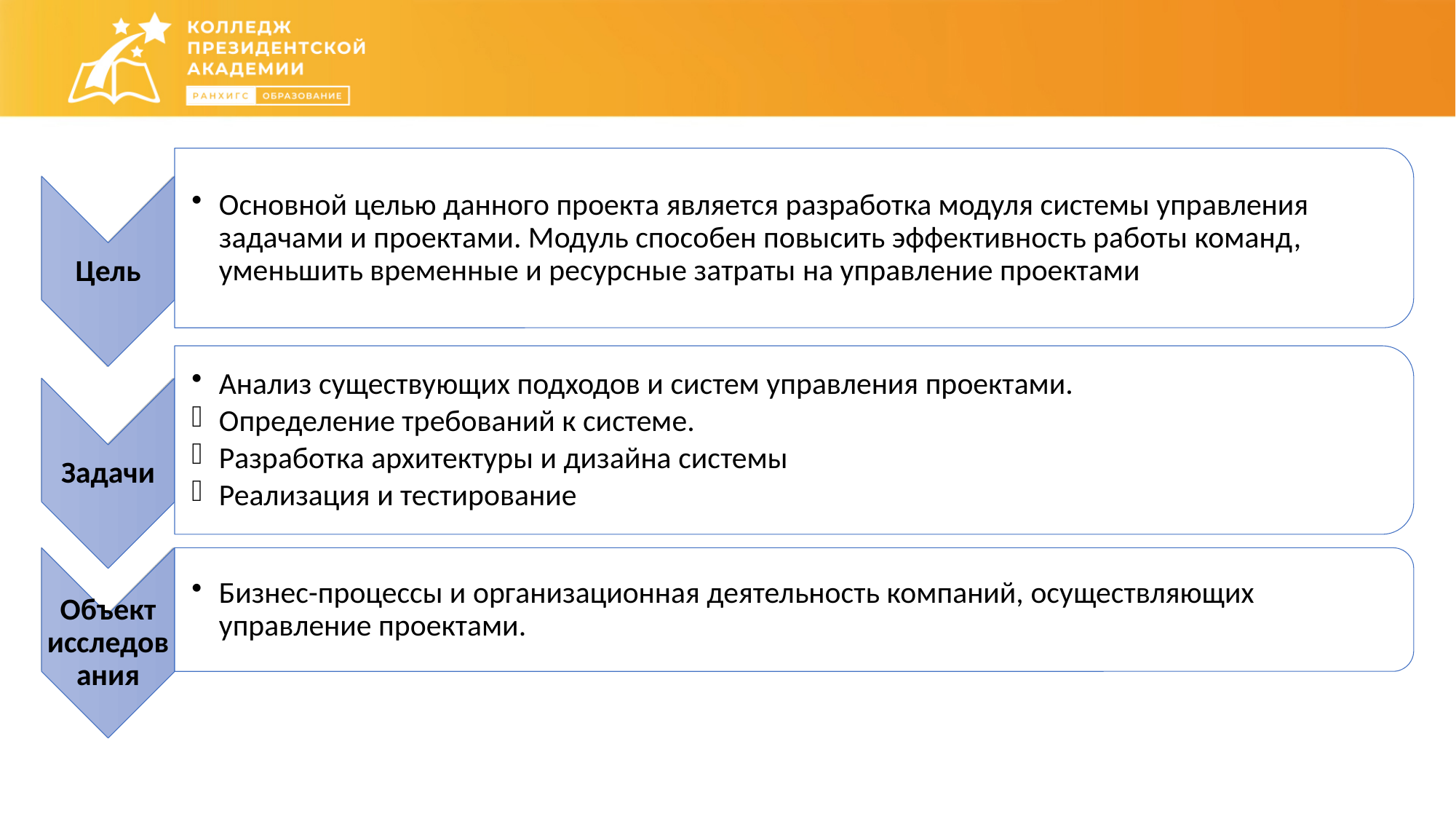

Цель
Основной целью данного проекта является разработка модуля системы управления задачами и проектами. Модуль способен повысить эффективность работы команд, уменьшить временные и ресурсные затраты на управление проектами
Задачи
Анализ существующих подходов и систем управления проектами.
Определение требований к системе.
Разработка архитектуры и дизайна системы
Реализация и тестирование
Объект исследования
Бизнес-процессы и организационная деятельность компаний, осуществляющих управление проектами.